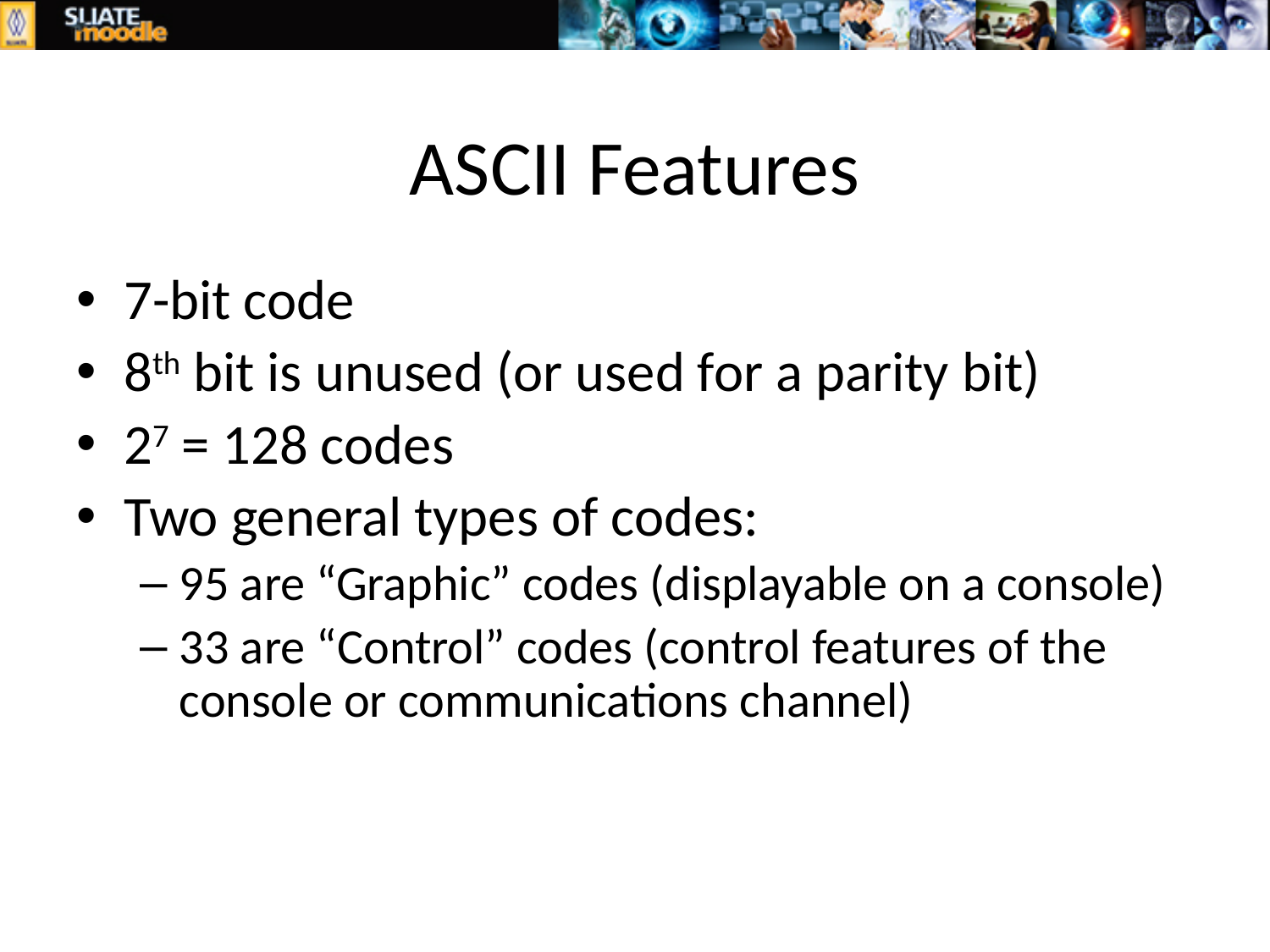

# ASCII Features
7-bit code
8th bit is unused (or used for a parity bit)
27 = 128 codes
Two general types of codes:
95 are “Graphic” codes (displayable on a console)
33 are “Control” codes (control features of the console or communications channel)